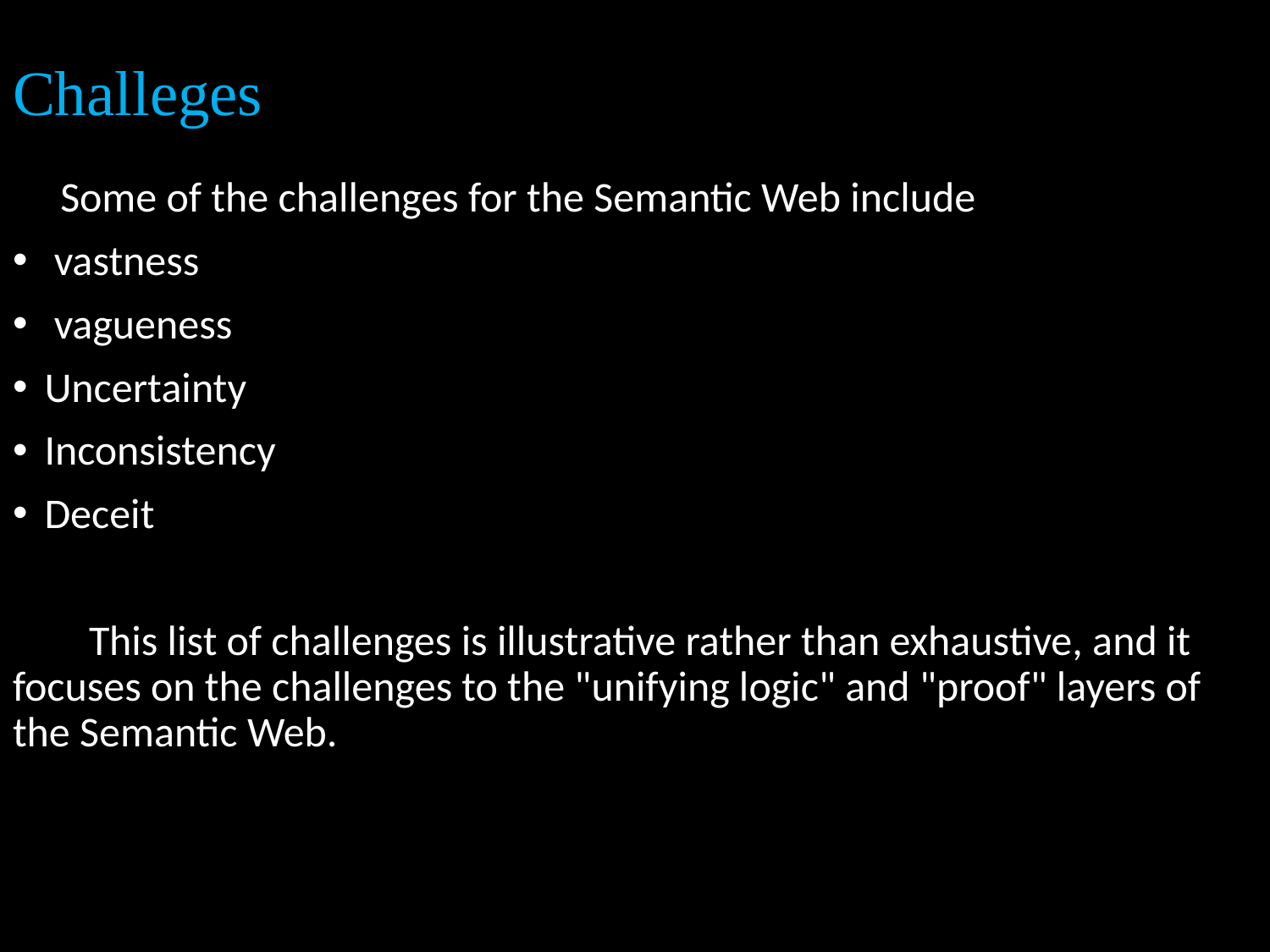

# Challeges
     Some of the challenges for the Semantic Web include
 vastness
 vagueness
Uncertainty
Inconsistency
Deceit

        This list of challenges is illustrative rather than exhaustive, and it focuses on the challenges to the "unifying logic" and "proof" layers of the Semantic Web.